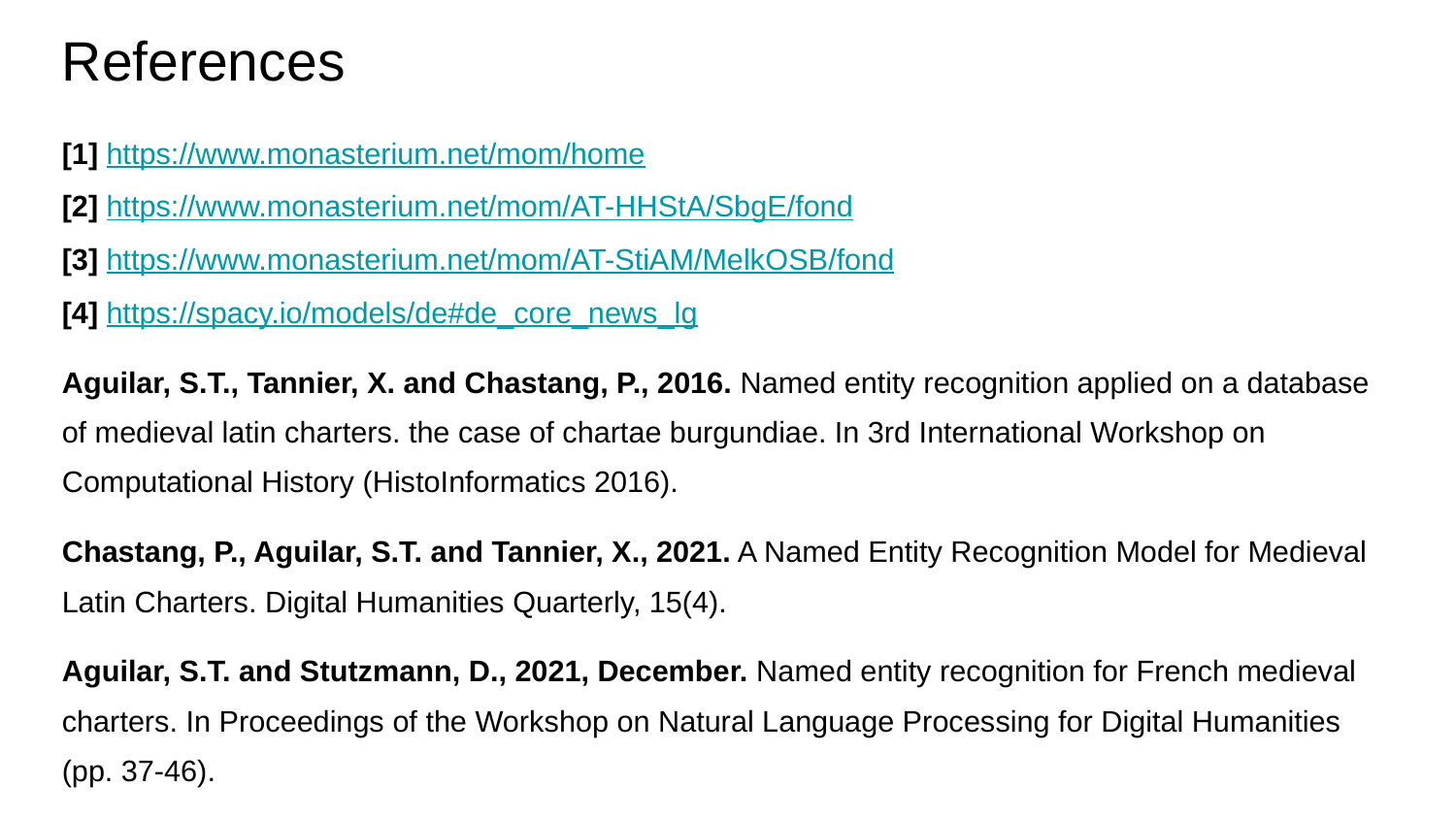

# References
[1] https://www.monasterium.net/mom/home
[2] https://www.monasterium.net/mom/AT-HHStA/SbgE/fond
[3] https://www.monasterium.net/mom/AT-StiAM/MelkOSB/fond
[4] https://spacy.io/models/de#de_core_news_lg
Aguilar, S.T., Tannier, X. and Chastang, P., 2016. Named entity recognition applied on a database of medieval latin charters. the case of chartae burgundiae. In 3rd International Workshop on Computational History (HistoInformatics 2016).
Chastang, P., Aguilar, S.T. and Tannier, X., 2021. A Named Entity Recognition Model for Medieval Latin Charters. Digital Humanities Quarterly, 15(4).
Aguilar, S.T. and Stutzmann, D., 2021, December. Named entity recognition for French medieval charters. In Proceedings of the Workshop on Natural Language Processing for Digital Humanities (pp. 37-46).